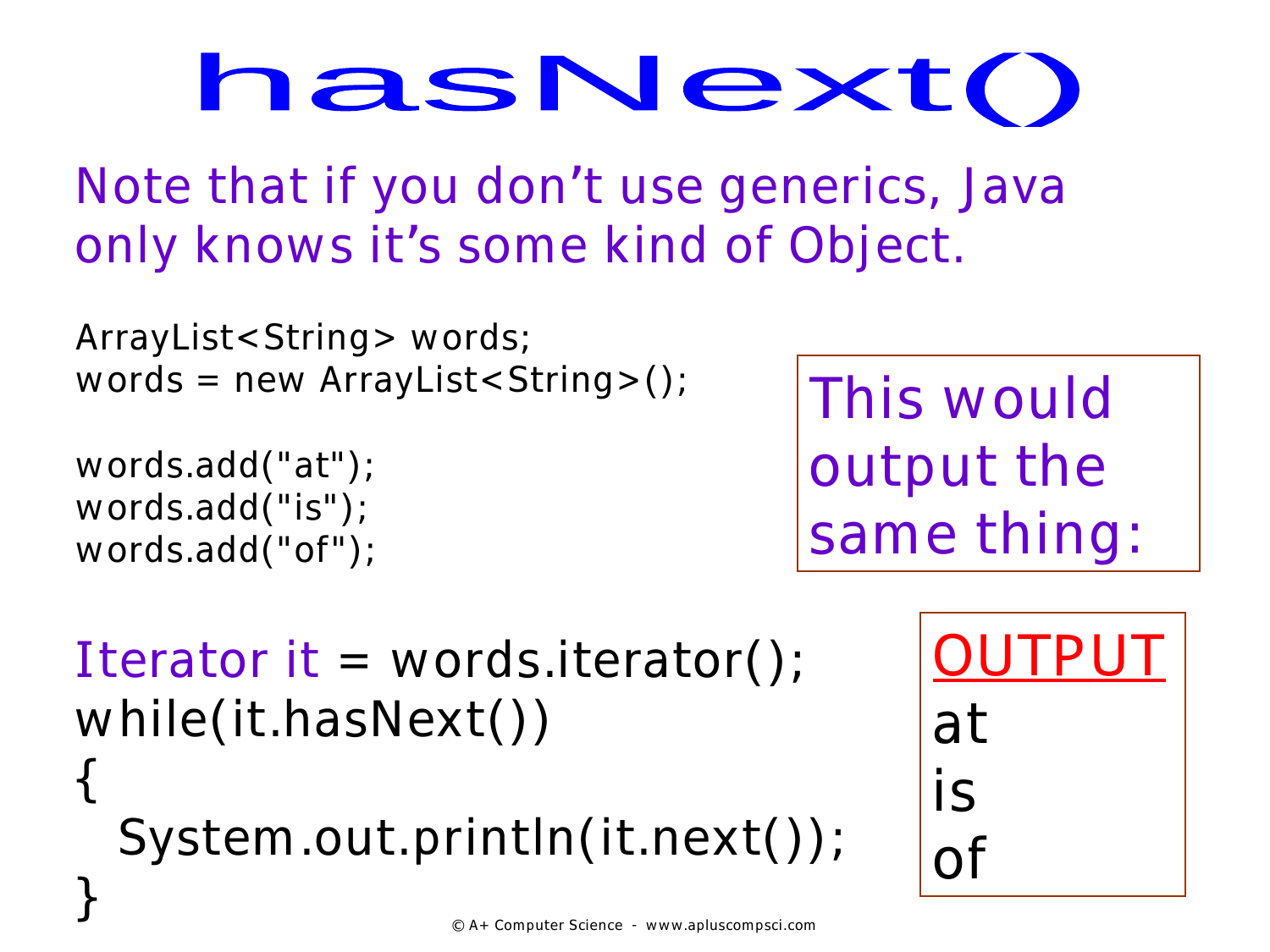

hasNext()
Note that if you don’t use generics, Java only knows it’s some kind of Object.

ArrayList<String> words;
words = new ArrayList<String>();

words.add("at");
words.add("is");
words.add("of");

Iterator it = words.iterator();
while(it.hasNext())
{
   System.out.println(it.next());
}
This would output the same thing:
OUTPUTat
is
of

© A+ Computer Science  -  www.apluscompsci.com